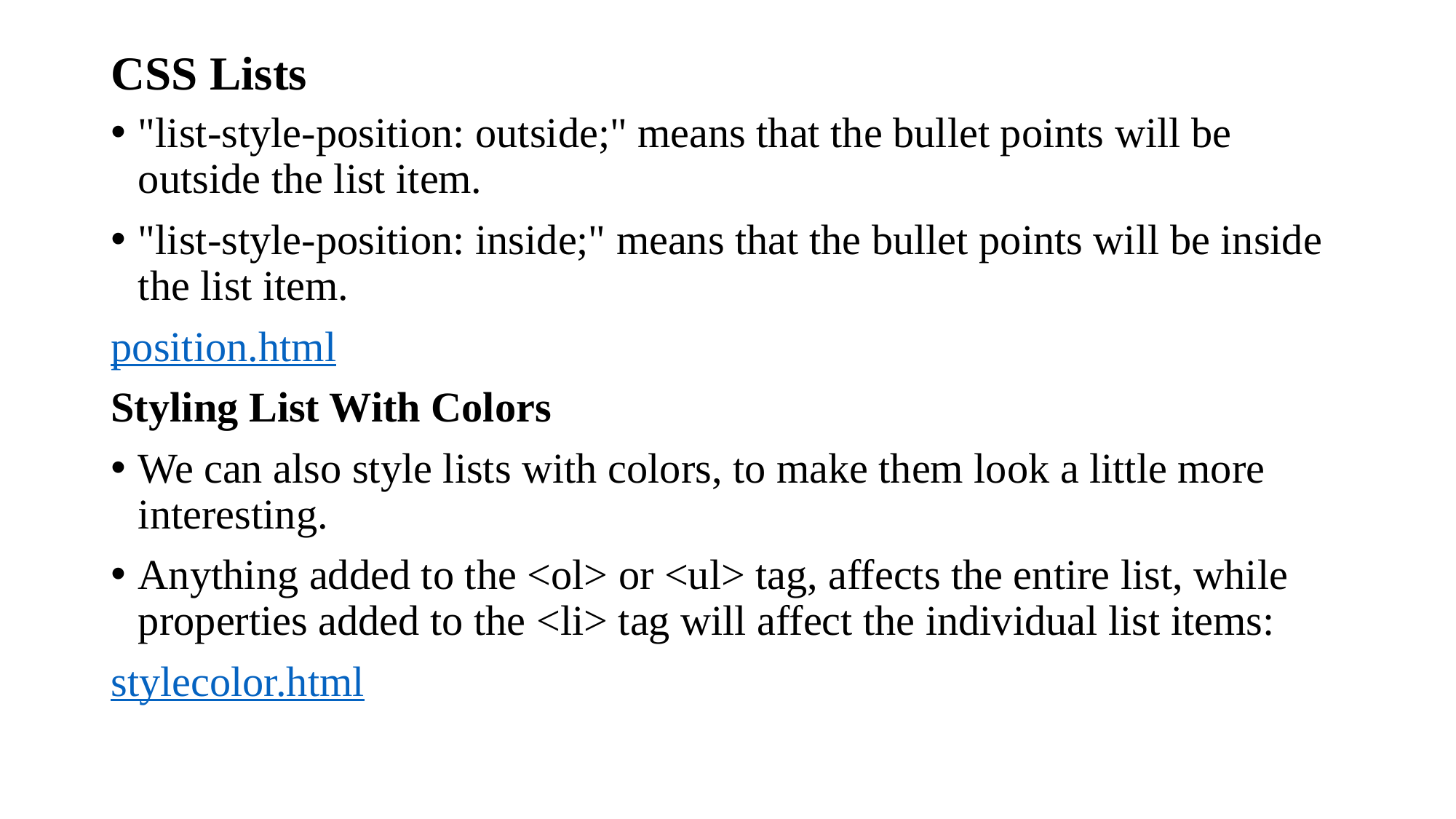

# CSS Lists
"list-style-position: outside;" means that the bullet points will be outside the list item.
"list-style-position: inside;" means that the bullet points will be inside the list item.
position.html
Styling List With Colors
We can also style lists with colors, to make them look a little more interesting.
Anything added to the <ol> or <ul> tag, affects the entire list, while properties added to the <li> tag will affect the individual list items:
stylecolor.html